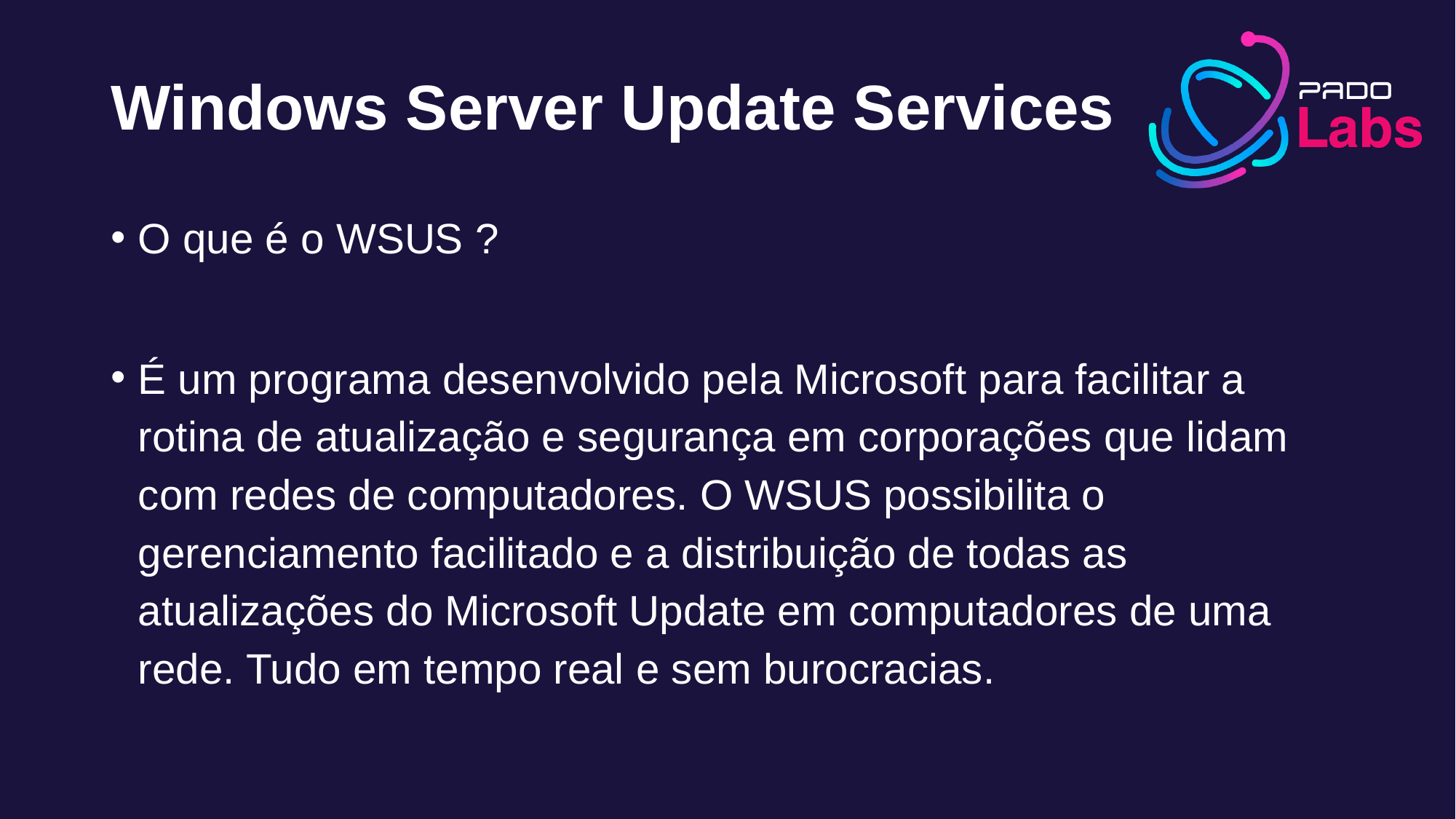

# Windows Server Update Services
O que é o WSUS ?

É um programa desenvolvido pela Microsoft para facilitar a rotina de atualização e segurança em corporações que lidam com redes de computadores. O WSUS possibilita o gerenciamento facilitado e a distribuição de todas as atualizações do Microsoft Update em computadores de uma rede. Tudo em tempo real e sem burocracias.